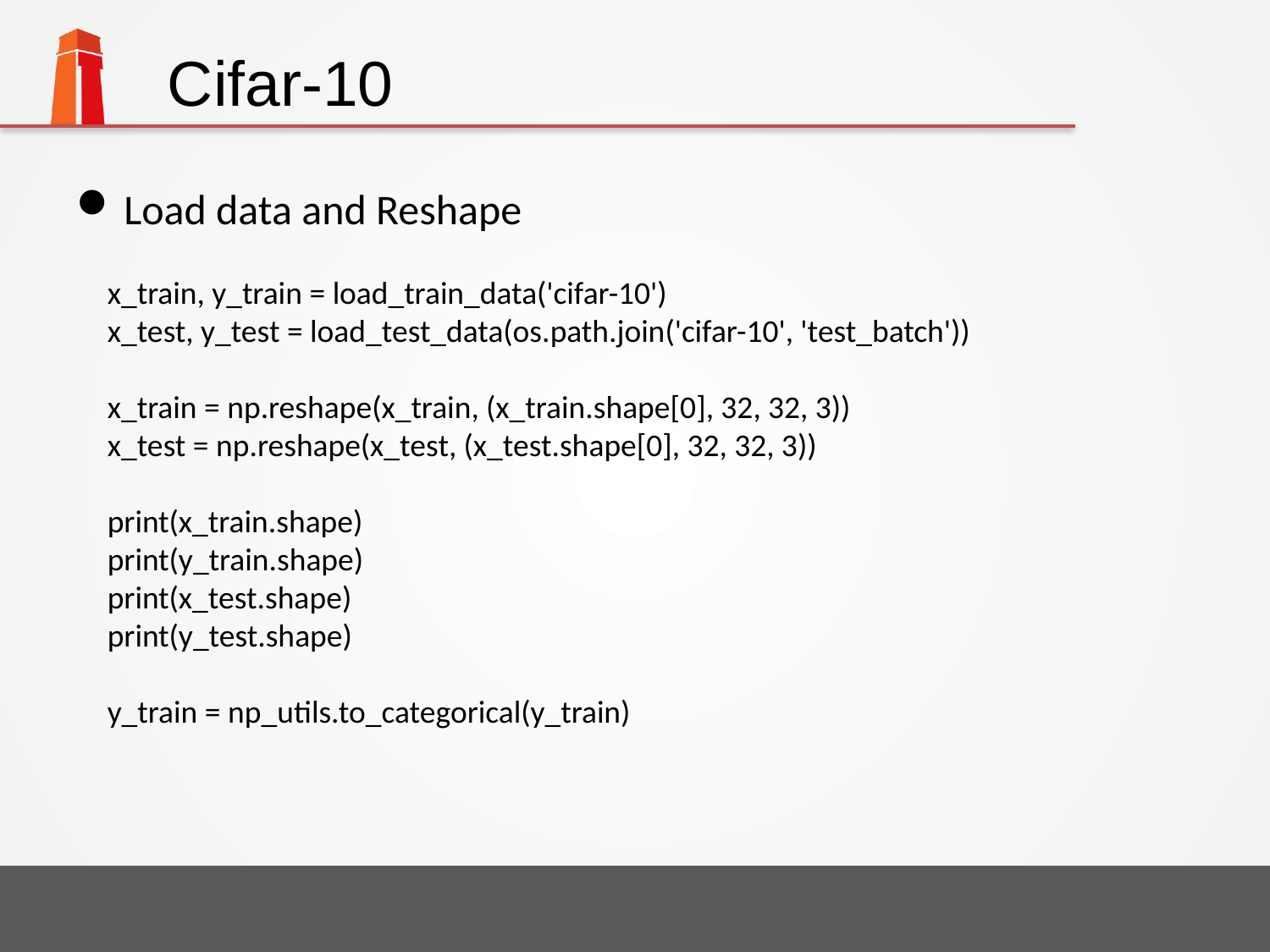

# Cifar-10
Load data and Reshape
x_train, y_train = load_train_data('cifar-10')
x_test, y_test = load_test_data(os.path.join('cifar-10', 'test_batch'))

x_train = np.reshape(x_train, (x_train.shape[0], 32, 32, 3))
x_test = np.reshape(x_test, (x_test.shape[0], 32, 32, 3))

print(x_train.shape)
print(y_train.shape)
print(x_test.shape)
print(y_test.shape)

y_train = np_utils.to_categorical(y_train)